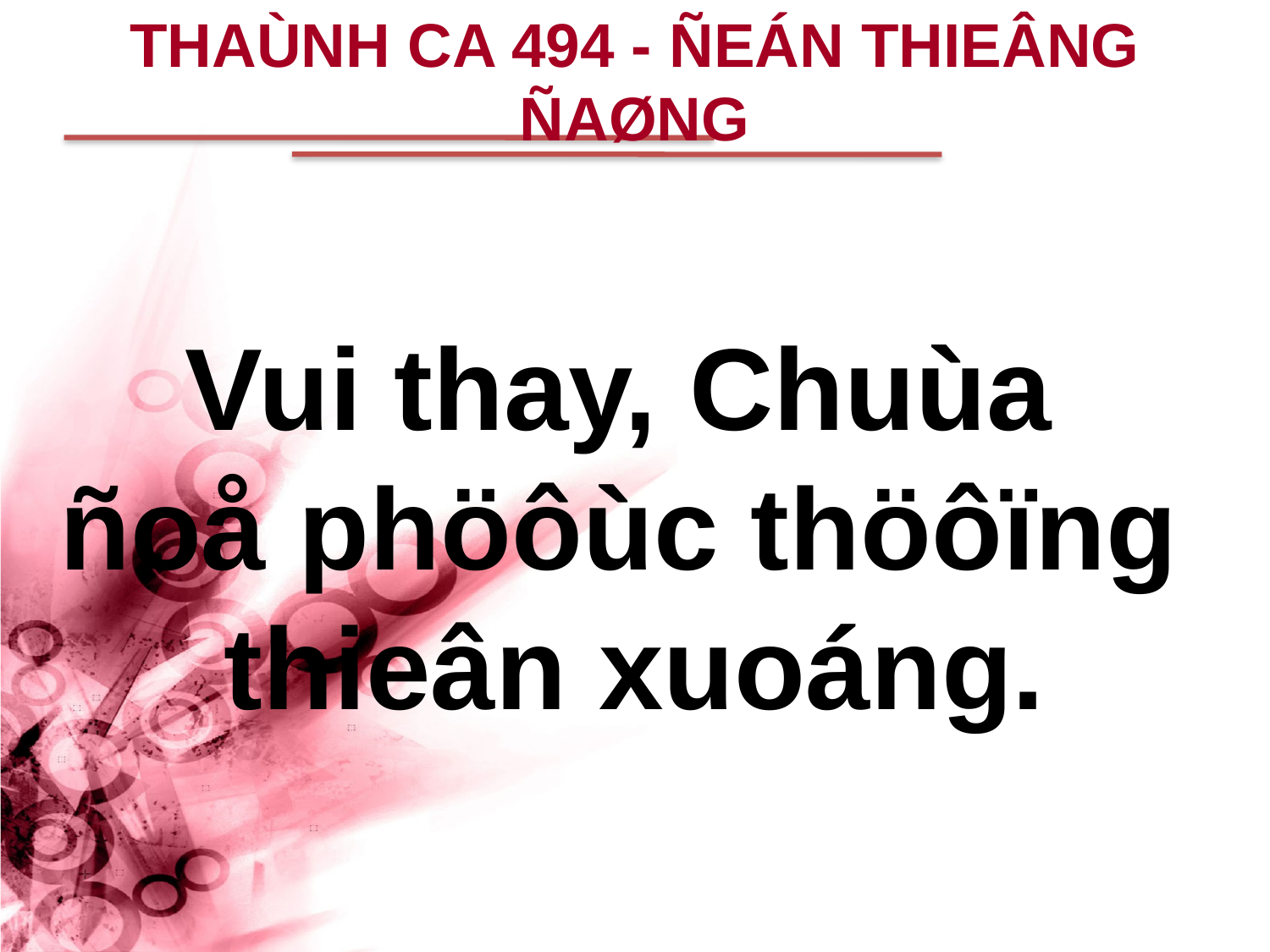

THAÙNH CA 494 - ÑEÁN THIEÂNG ÑAØNG
# Vui thay, Chuùa ñoå phöôùc thöôïng thieân xuoáng.